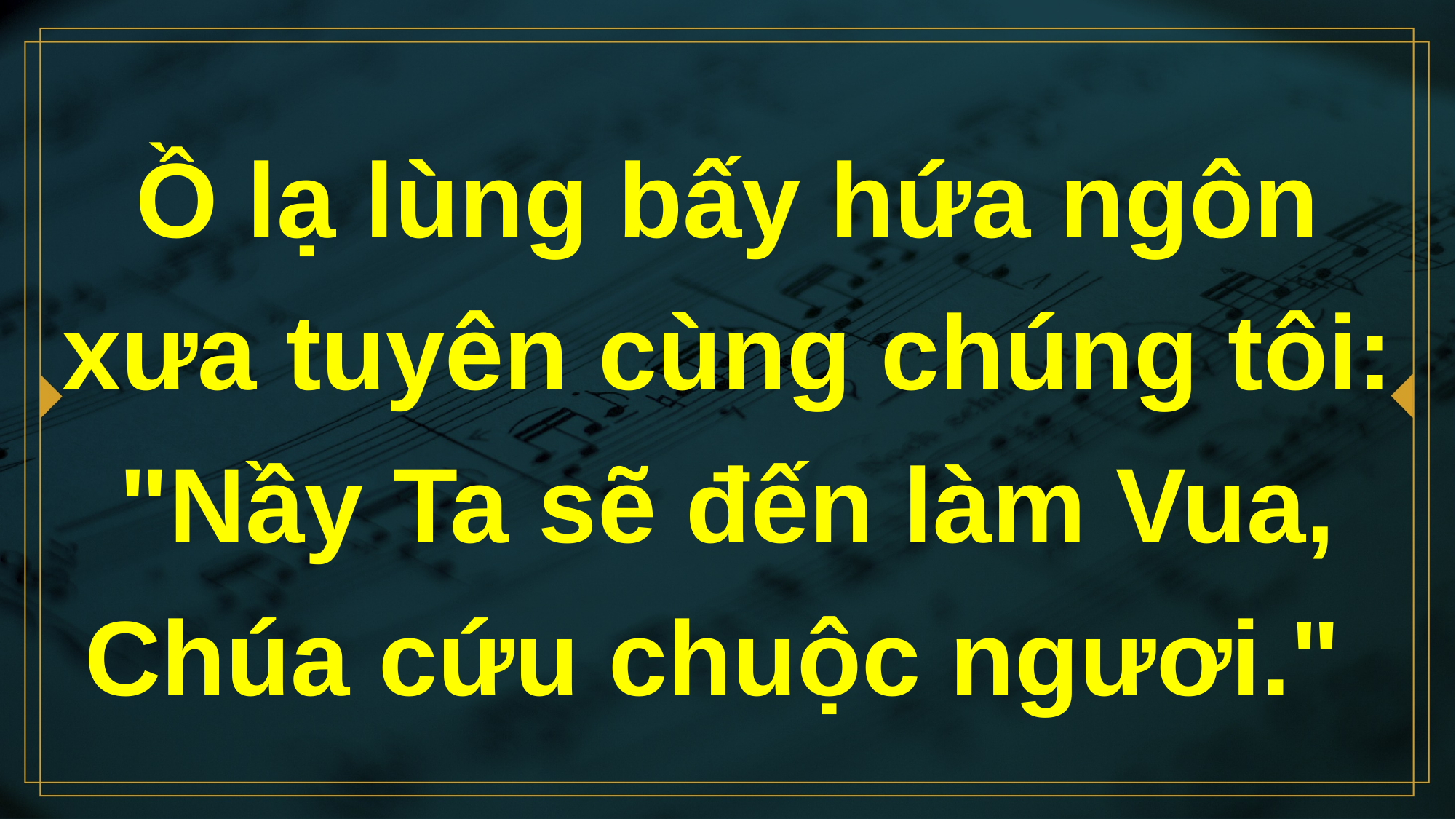

# Ồ lạ lùng bấy hứa ngôn xưa tuyên cùng chúng tôi: "Nầy Ta sẽ đến làm Vua, Chúa cứu chuộc ngươi."